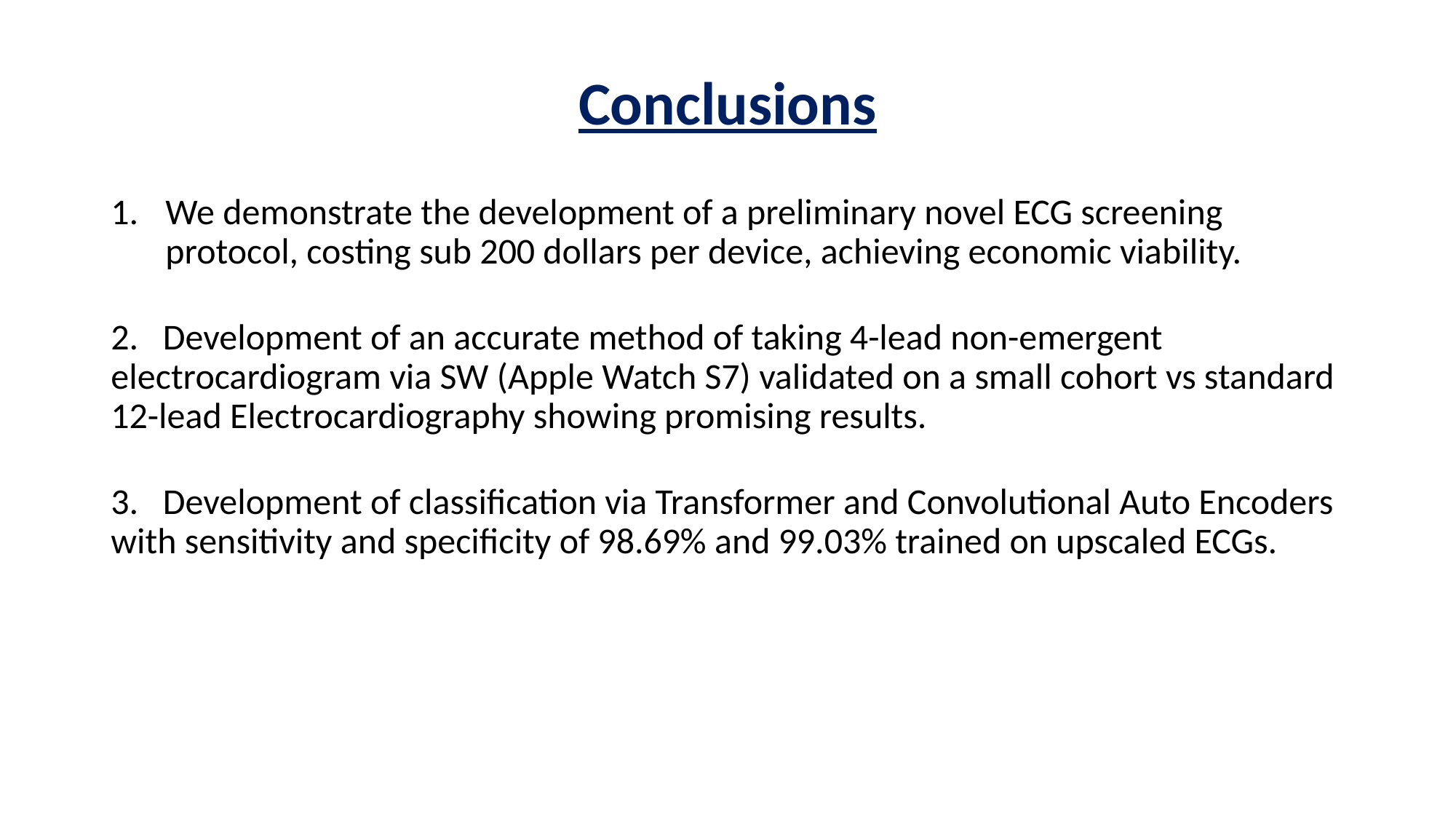

Conclusions

We demonstrate the development of a preliminary novel ECG screening protocol, costing sub 200 dollars per device, achieving economic viability.

2.   Development of an accurate method of taking 4-lead non-emergent electrocardiogram via SW (Apple Watch S7) validated on a small cohort vs standard 12-lead Electrocardiography showing promising results.

3.   Development of classification via Transformer and Convolutional Auto Encoders with sensitivity and specificity of 98.69% and 99.03% trained on upscaled ECGs.